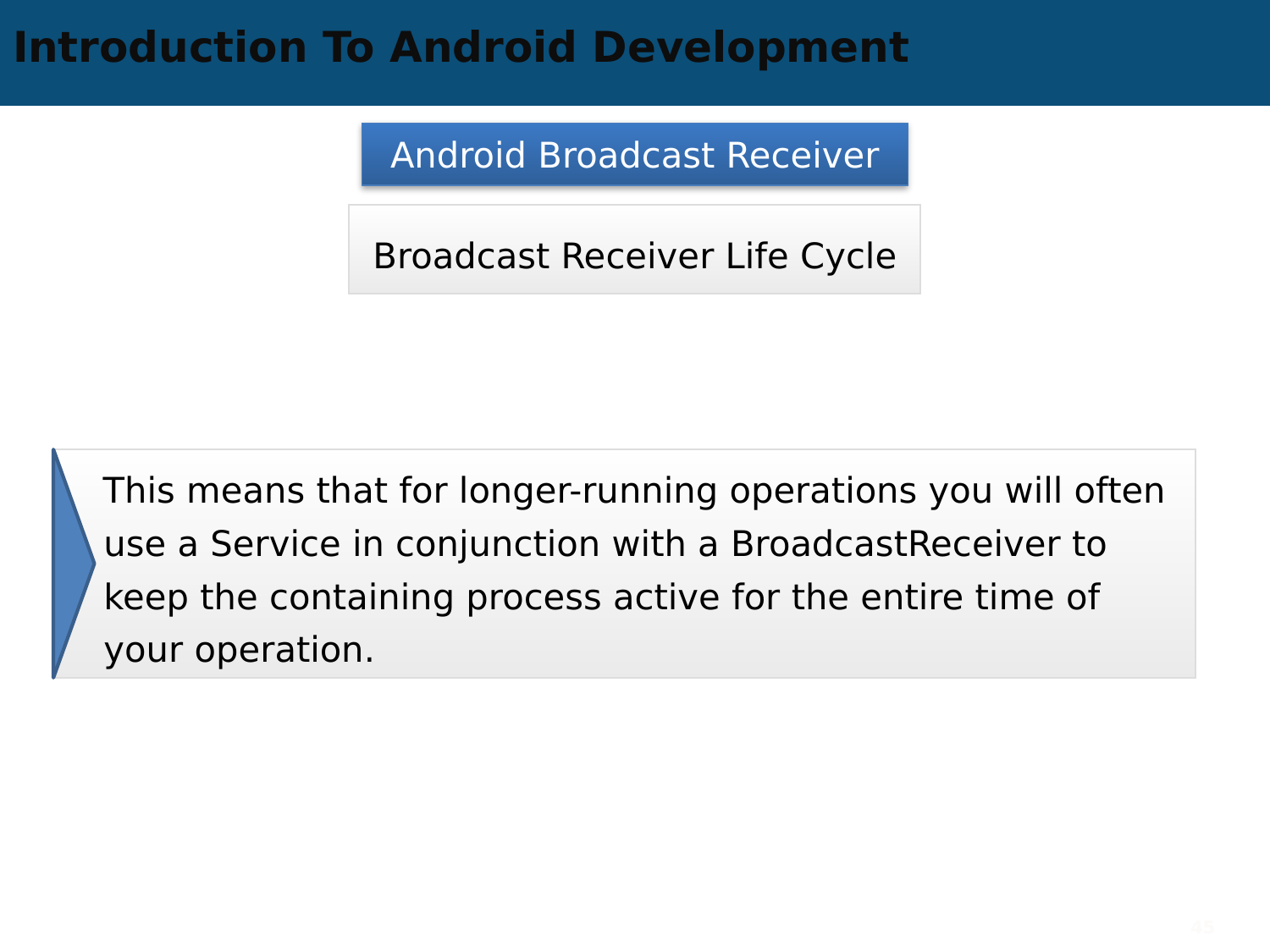

# Introduction To Android Development
Android Broadcast Receiver
Broadcast Receiver Life Cycle
This means that for longer-running operations you will often use a Service in conjunction with a BroadcastReceiver to keep the containing process active for the entire time of your operation.